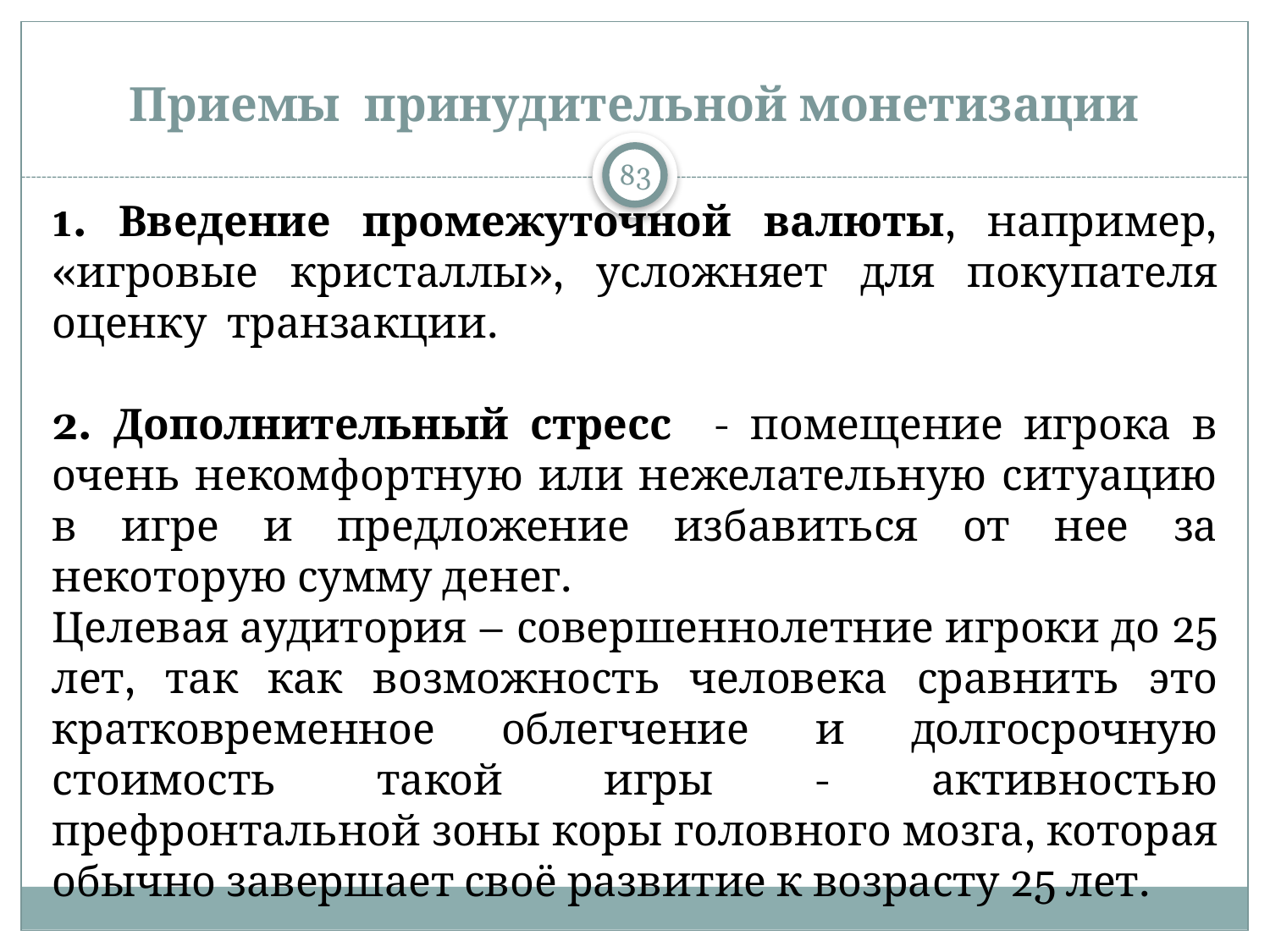

# Приемы  принудительной монетизации
83
1. Введение промежуточной валюты, например, «игровые кристаллы», усложняет для покупателя оценку  транзакции.

2. Дополнительный стресс  - помещение игрока в очень некомфортную или нежелательную ситуацию в игре и предложение избавиться от нее за некоторую сумму денег.
Целевая аудитория – совершеннолетние игроки до 25 лет, так как возможность человека сравнить это кратковременное облегчение и долгосрочную стоимость такой игры - активностью префронтальной зоны коры головного мозга, которая обычно завершает своё развитие к возрасту 25 лет.